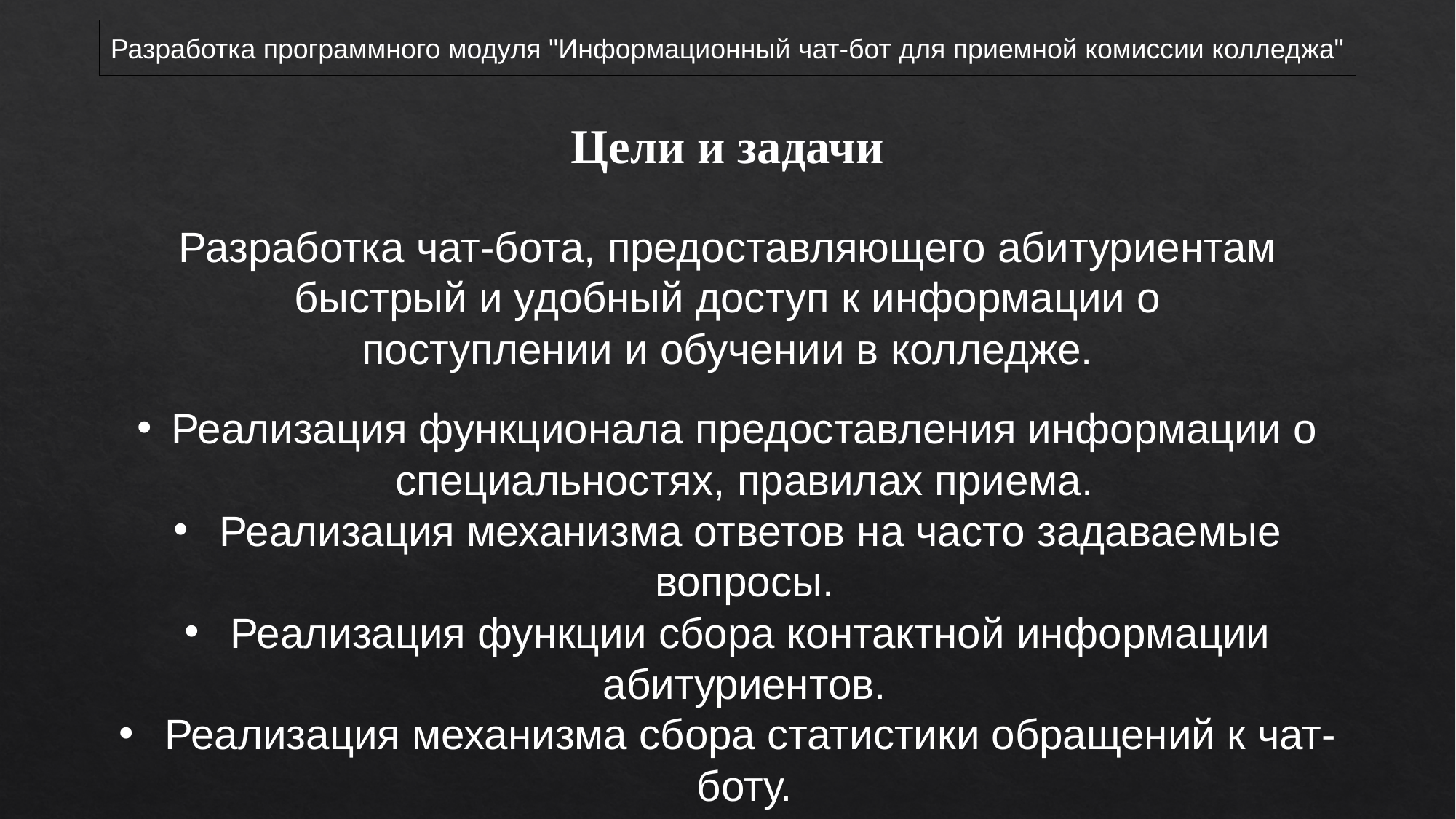

Разработка программного модуля "Информационный чат-бот для приемной комиссии колледжа"
Цели и задачи
Разработка чат-бота, предоставляющего абитуриентам быстрый и удобный доступ к информации о поступлении и обучении в колледже.
Реализация функционала предоставления информации о специальностях, правилах приема.
 Реализация механизма ответов на часто задаваемые вопросы.
 Реализация функции сбора контактной информации абитуриентов.
 Реализация механизма сбора статистики обращений к чат-боту.